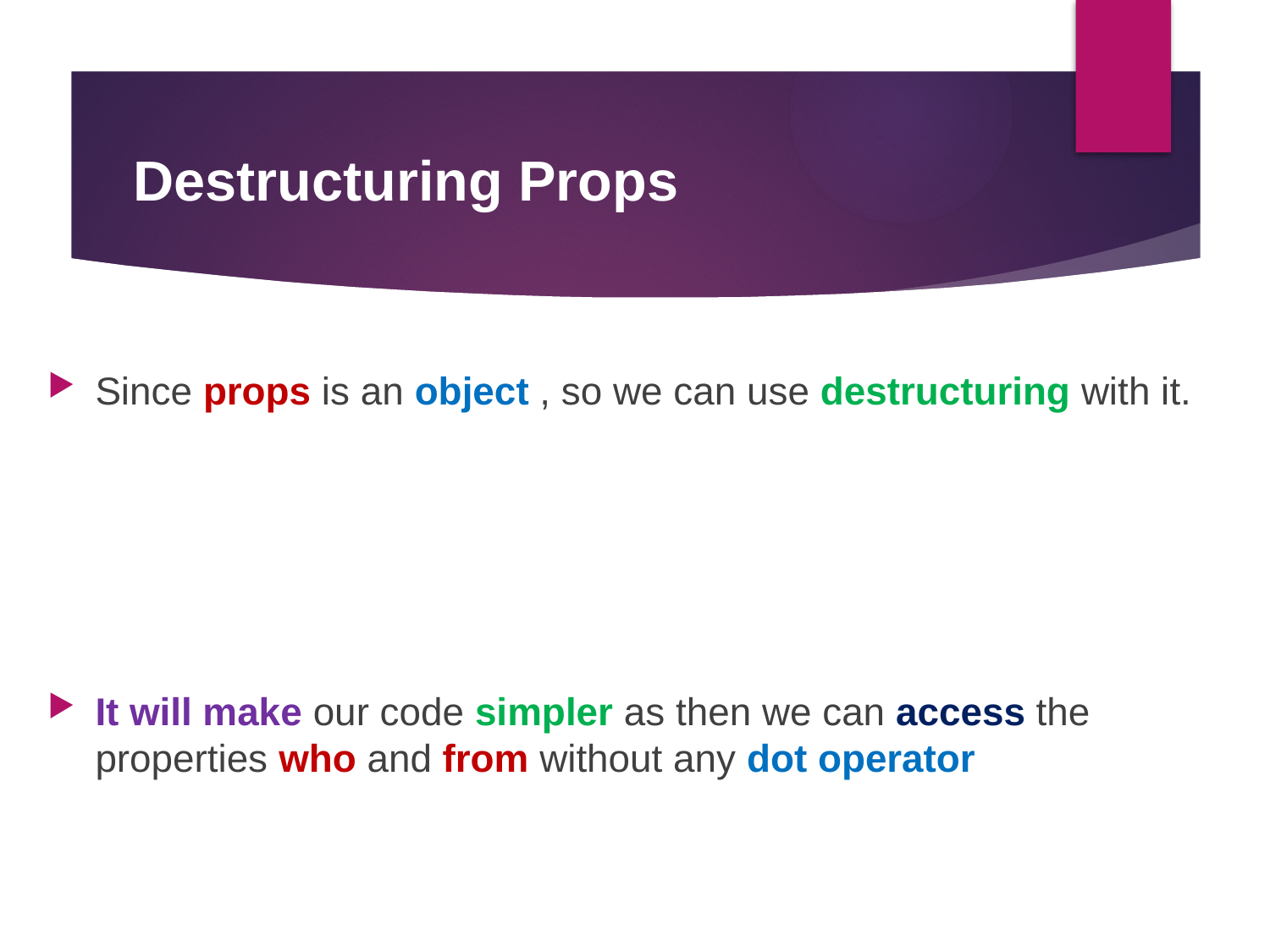

# Destructuring Props
Since props is an object , so we can use destructuring with it.

It will make our code simpler as then we can access the properties who and from without any dot operator